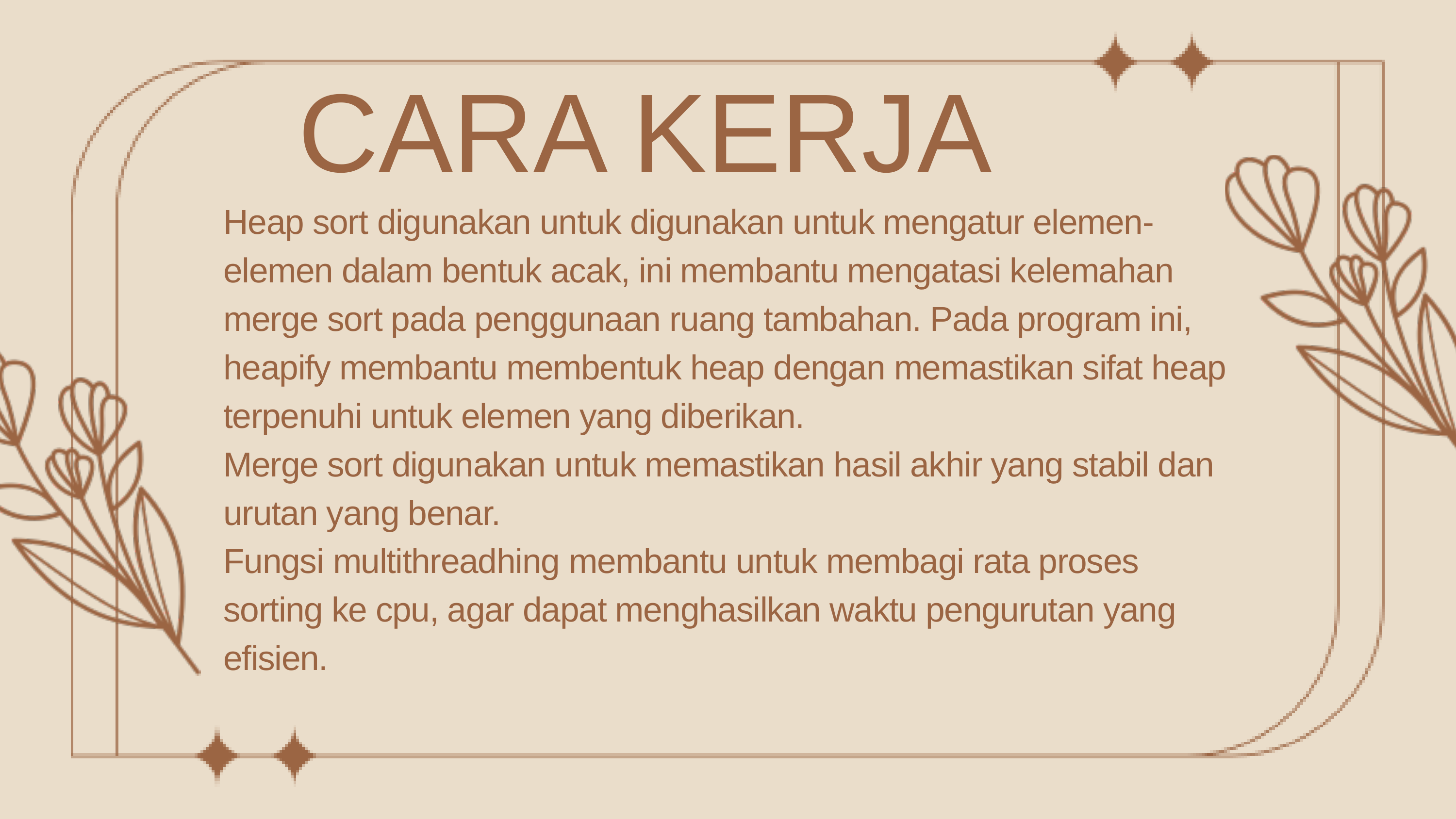

CARA KERJA

Heap sort digunakan untuk digunakan untuk mengatur elemen-elemen dalam bentuk acak, ini membantu mengatasi kelemahan merge sort pada penggunaan ruang tambahan. Pada program ini, heapify membantu membentuk heap dengan memastikan sifat heap terpenuhi untuk elemen yang diberikan.
Merge sort digunakan untuk memastikan hasil akhir yang stabil dan urutan yang benar.
Fungsi multithreadhing membantu untuk membagi rata proses sorting ke cpu, agar dapat menghasilkan waktu pengurutan yang efisien.